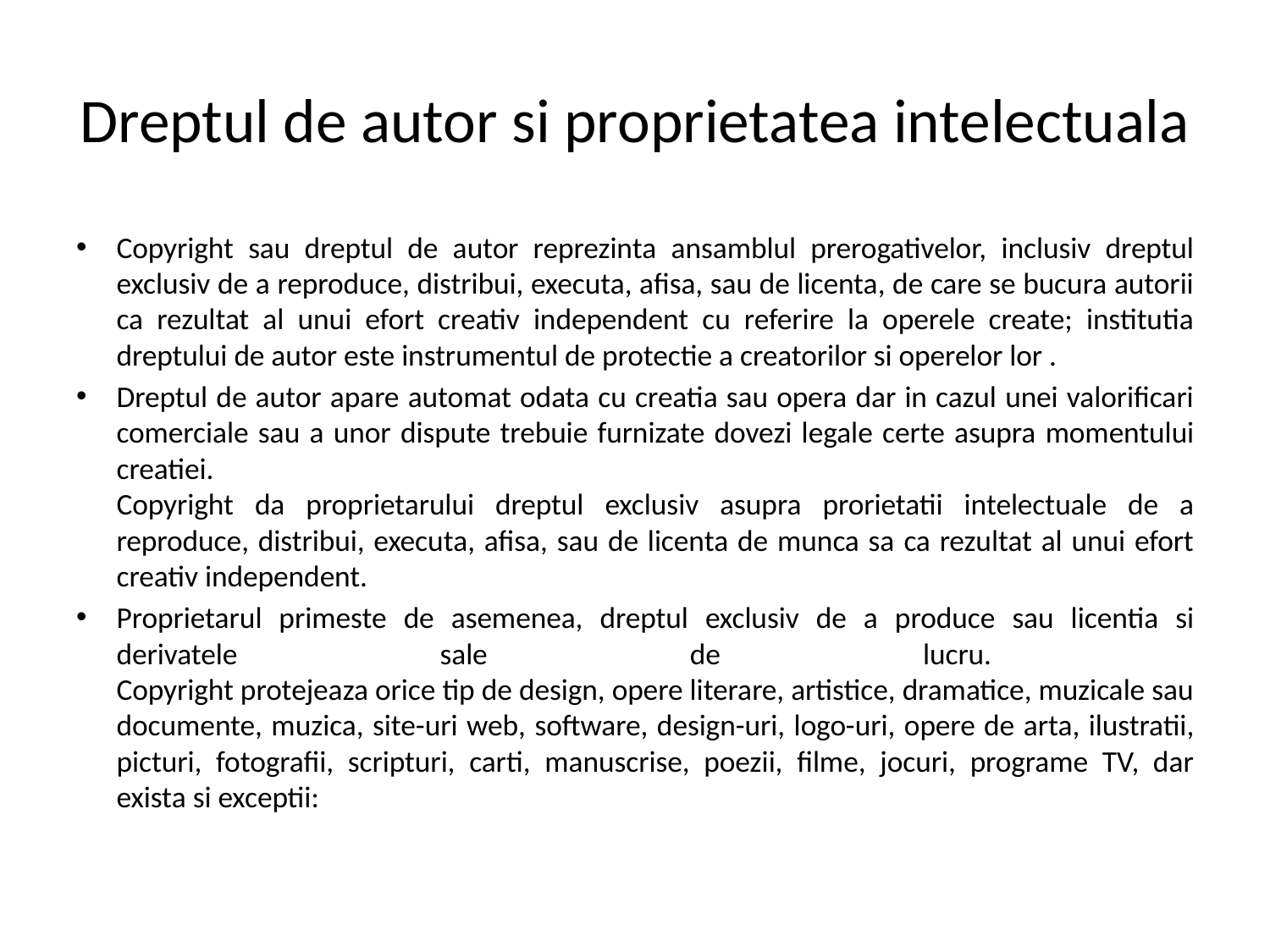

# Dreptul de autor si proprietatea intelectuala
Copyright sau dreptul de autor reprezinta ansamblul prerogativelor, inclusiv dreptul exclusiv de a reproduce, distribui, executa, afisa, sau de licenta, de care se bucura autorii ca rezultat al unui efort creativ independent cu referire la operele create; institutia dreptului de autor este instrumentul de protectie a creatorilor si operelor lor .
Dreptul de autor apare automat odata cu creatia sau opera dar in cazul unei valorificari comerciale sau a unor dispute trebuie furnizate dovezi legale certe asupra momentului creatiei. 
Copyright da proprietarului dreptul exclusiv asupra prorietatii intelectuale de a reproduce, distribui, executa, afisa, sau de licenta de munca sa ca rezultat al unui efort creativ independent.
Proprietarul primeste de asemenea, dreptul exclusiv de a produce sau licentia si derivatele sale de lucru.
Copyright protejeaza orice tip de design, opere literare, artistice, dramatice, muzicale sau documente, muzica, site-uri web, software, design-uri, logo-uri, opere de arta, ilustratii, picturi, fotografii, scripturi, carti, manuscrise, poezii, filme, jocuri, programe TV, dar exista si exceptii: